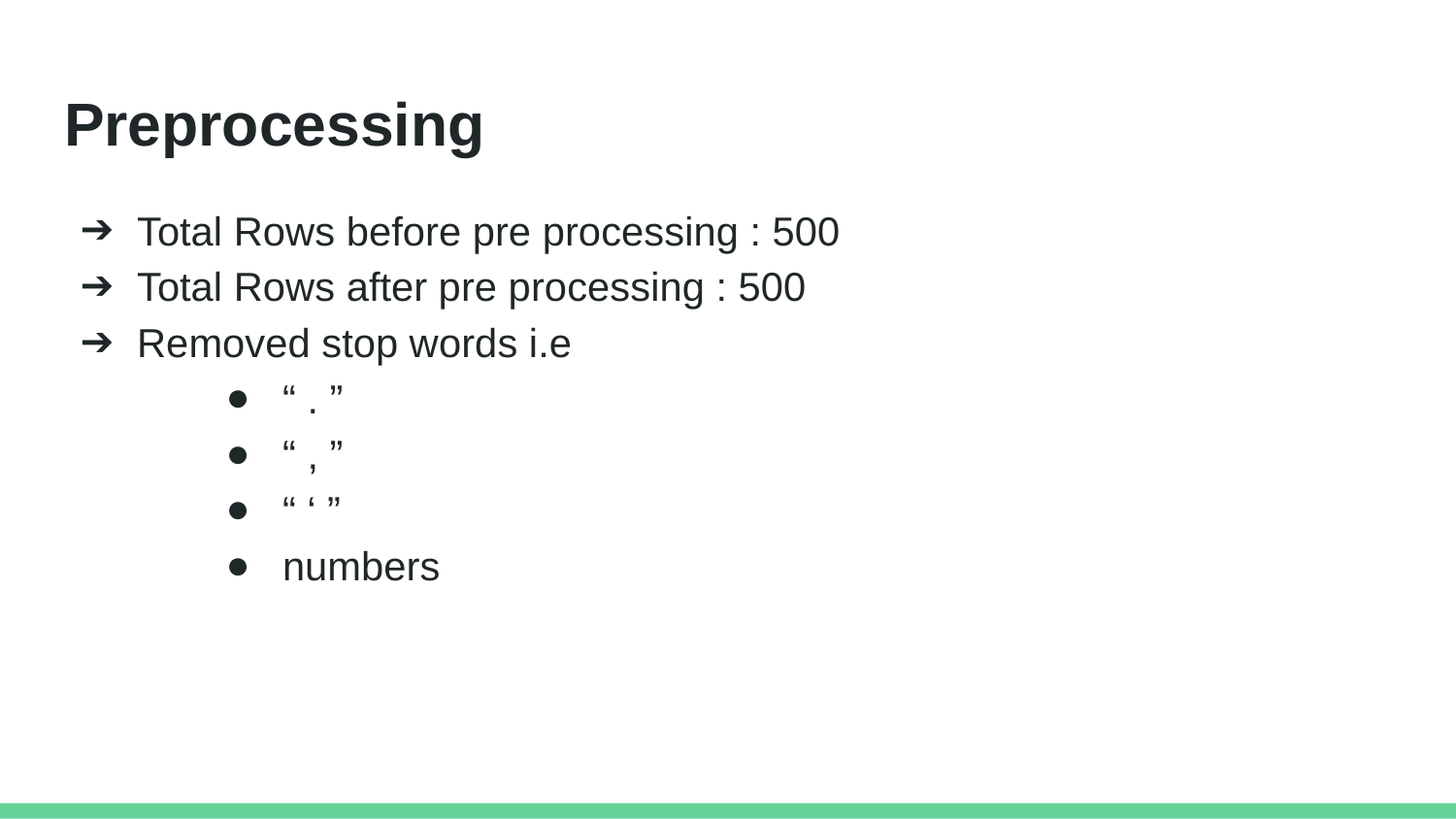

# Preprocessing
Total Rows before pre processing : 500
Total Rows after pre processing : 500
Removed stop words i.e
“ . ”
“ , ”
“ ‘ ”
numbers